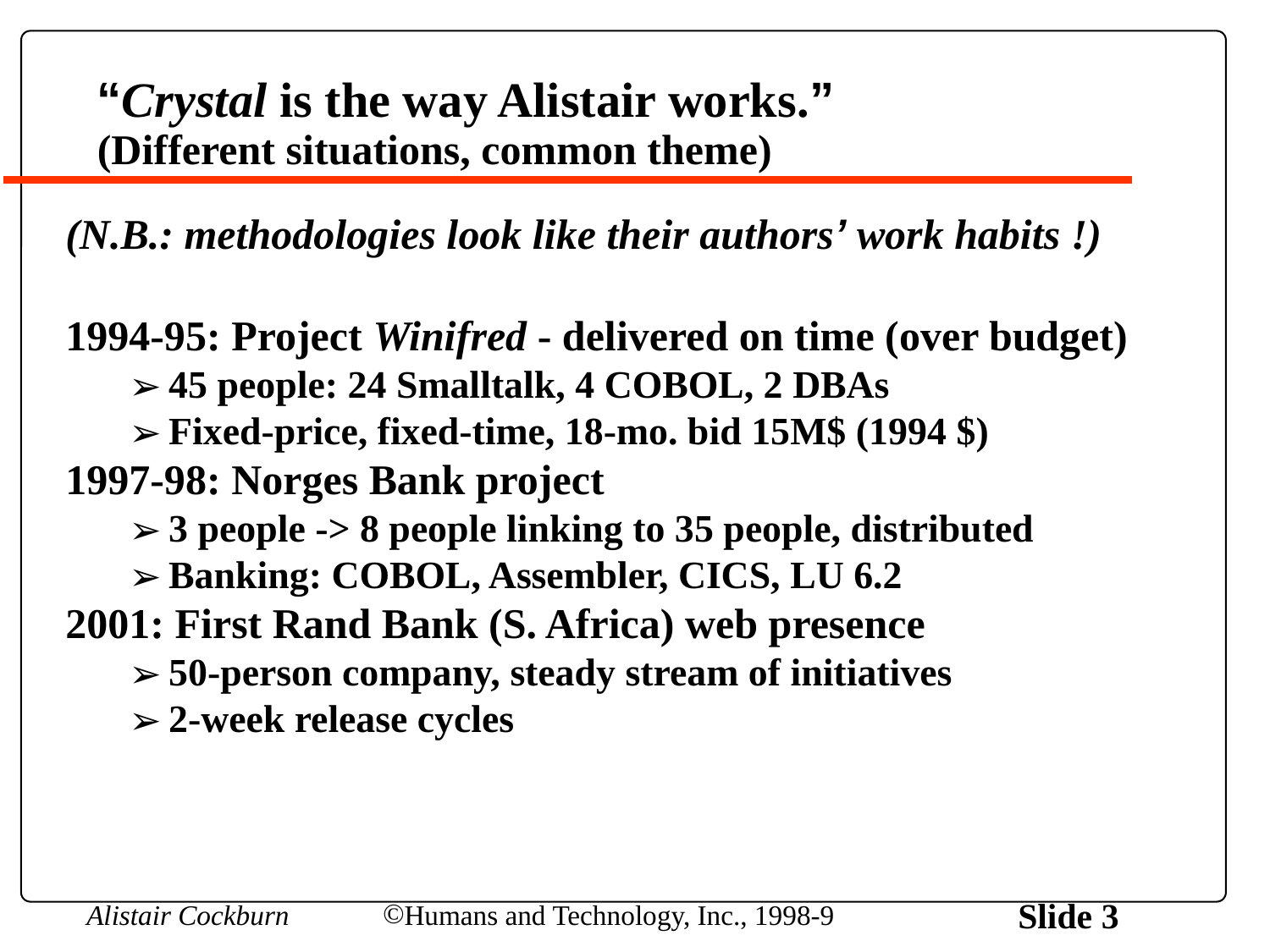

# “Crystal is the way Alistair works.” (Different situations, common theme)
(N.B.: methodologies look like their authors’ work habits !)

1994-95: Project Winifred - delivered on time (over budget)
45 people: 24 Smalltalk, 4 COBOL, 2 DBAs
Fixed-price, fixed-time, 18-mo. bid 15M$ (1994 $)
1997-98: Norges Bank project
3 people -> 8 people linking to 35 people, distributed
Banking: COBOL, Assembler, CICS, LU 6.2
2001: First Rand Bank (S. Africa) web presence
50-person company, steady stream of initiatives
2-week release cycles